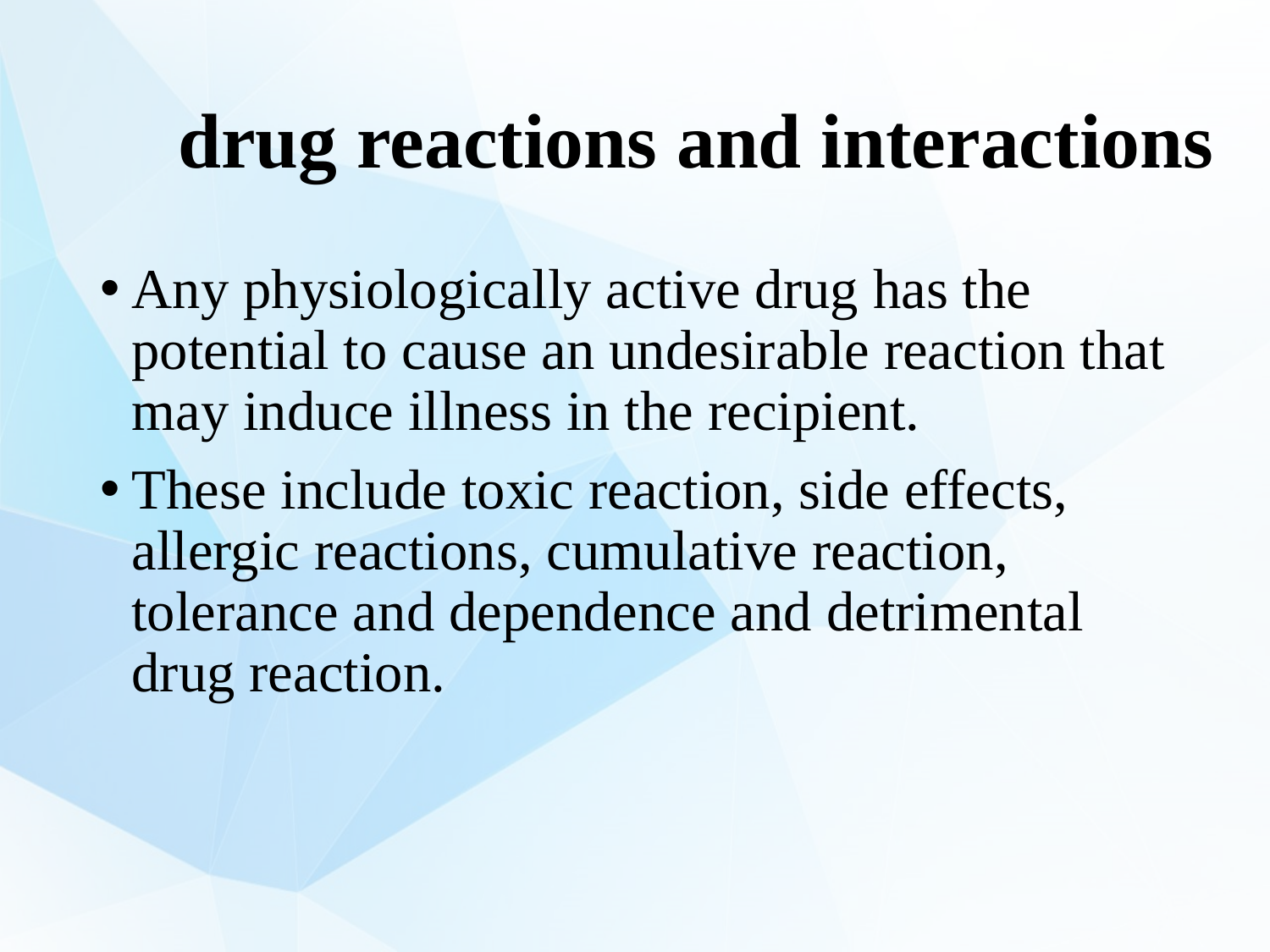

# drug reactions and interactions
Any physiologically active drug has the potential to cause an undesirable reaction that may induce illness in the recipient.
These include toxic reaction, side effects, allergic reactions, cumulative reaction, tolerance and dependence and detrimental drug reaction.